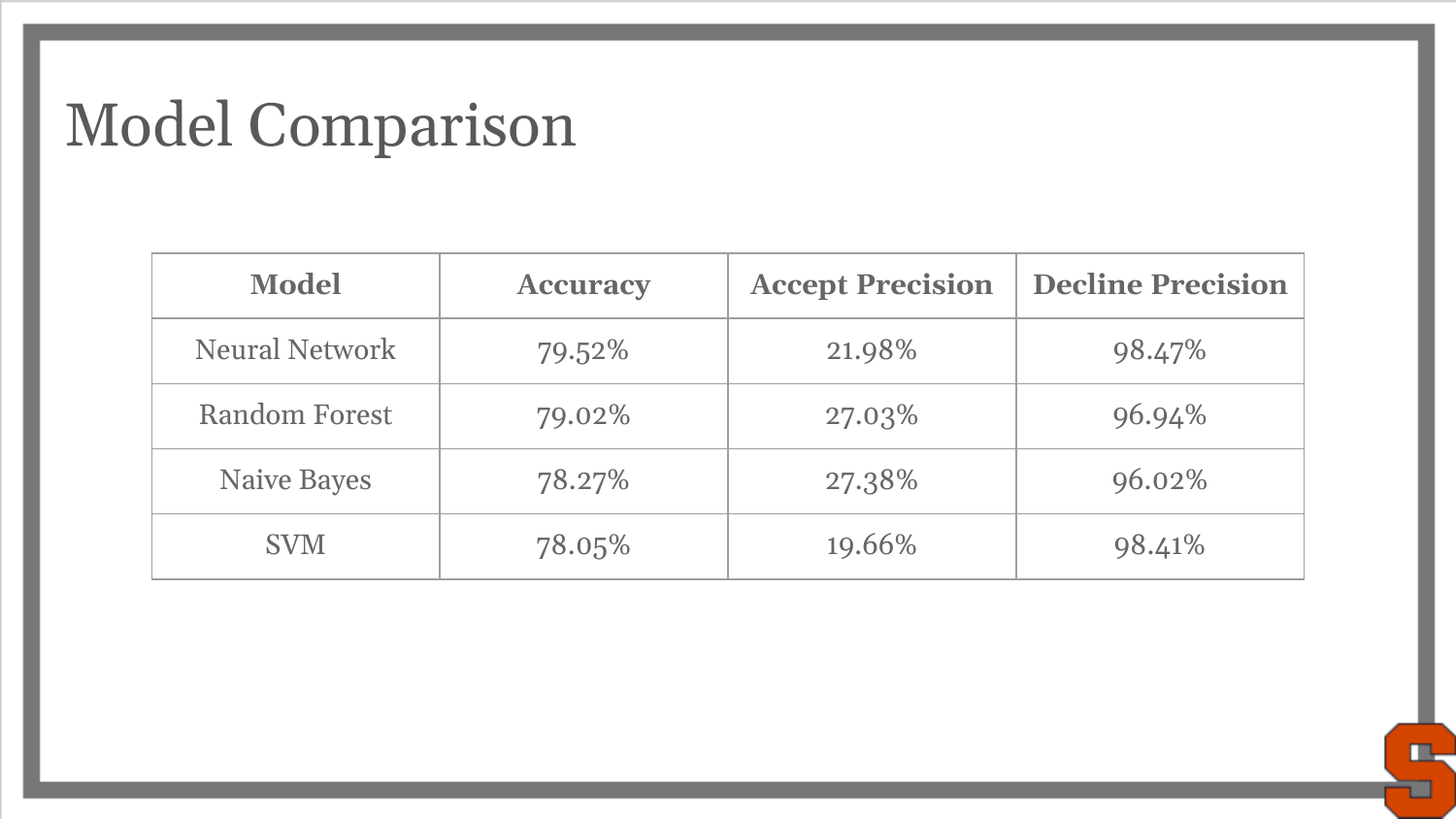

# Model Comparison
| Model | Accuracy | Accept Precision | Decline Precision |
| --- | --- | --- | --- |
| Neural Network | 79.52% | 21.98% | 98.47% |
| Random Forest | 79.02% | 27.03% | 96.94% |
| Naive Bayes | 78.27% | 27.38% | 96.02% |
| SVM | 78.05% | 19.66% | 98.41% |